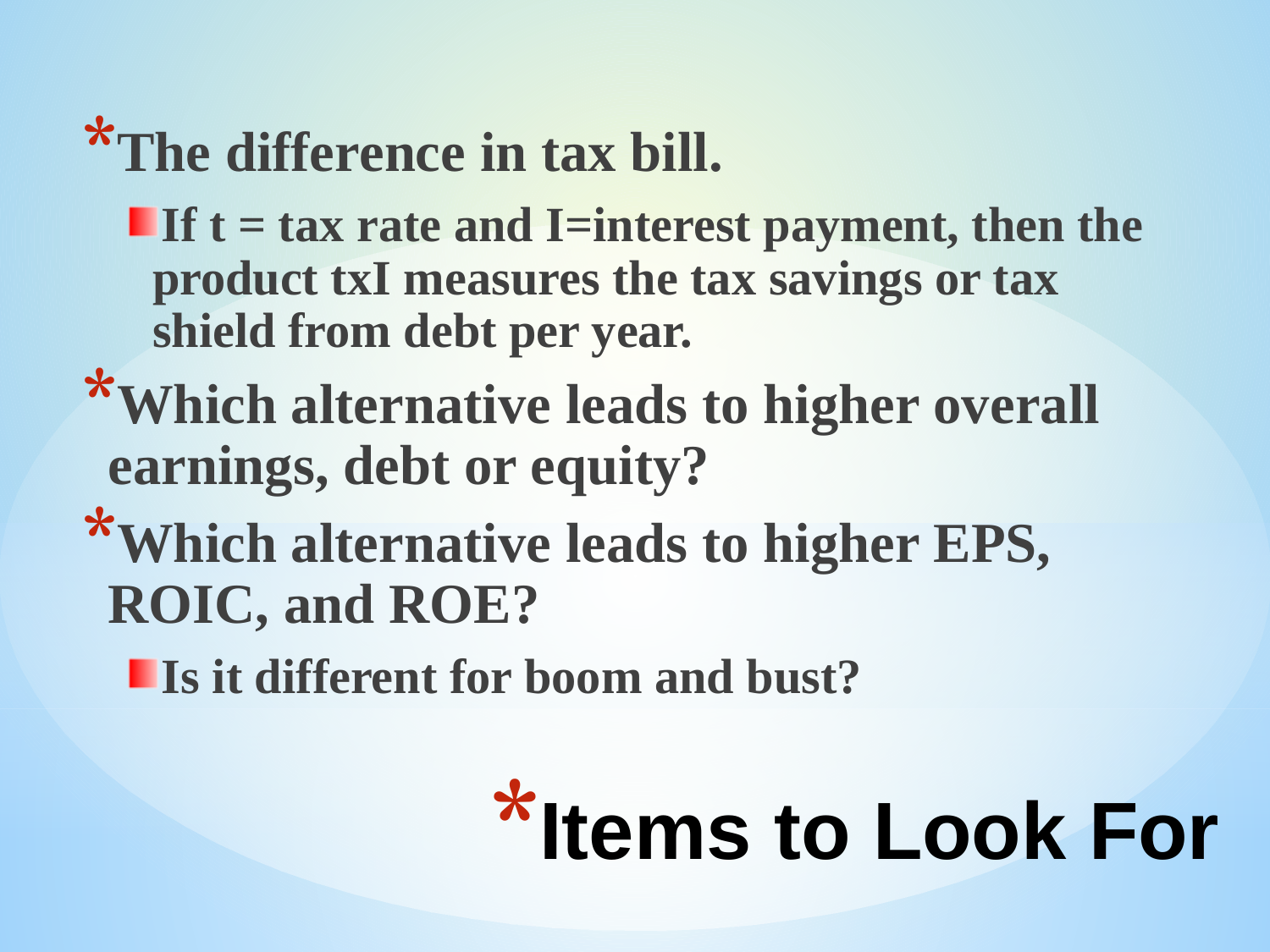

The difference in tax bill.
If t = tax rate and I=interest payment, then the product txI measures the tax savings or tax shield from debt per year.
Which alternative leads to higher overall earnings, debt or equity?
Which alternative leads to higher EPS, ROIC, and ROE?
Is it different for boom and bust?
# Items to Look For